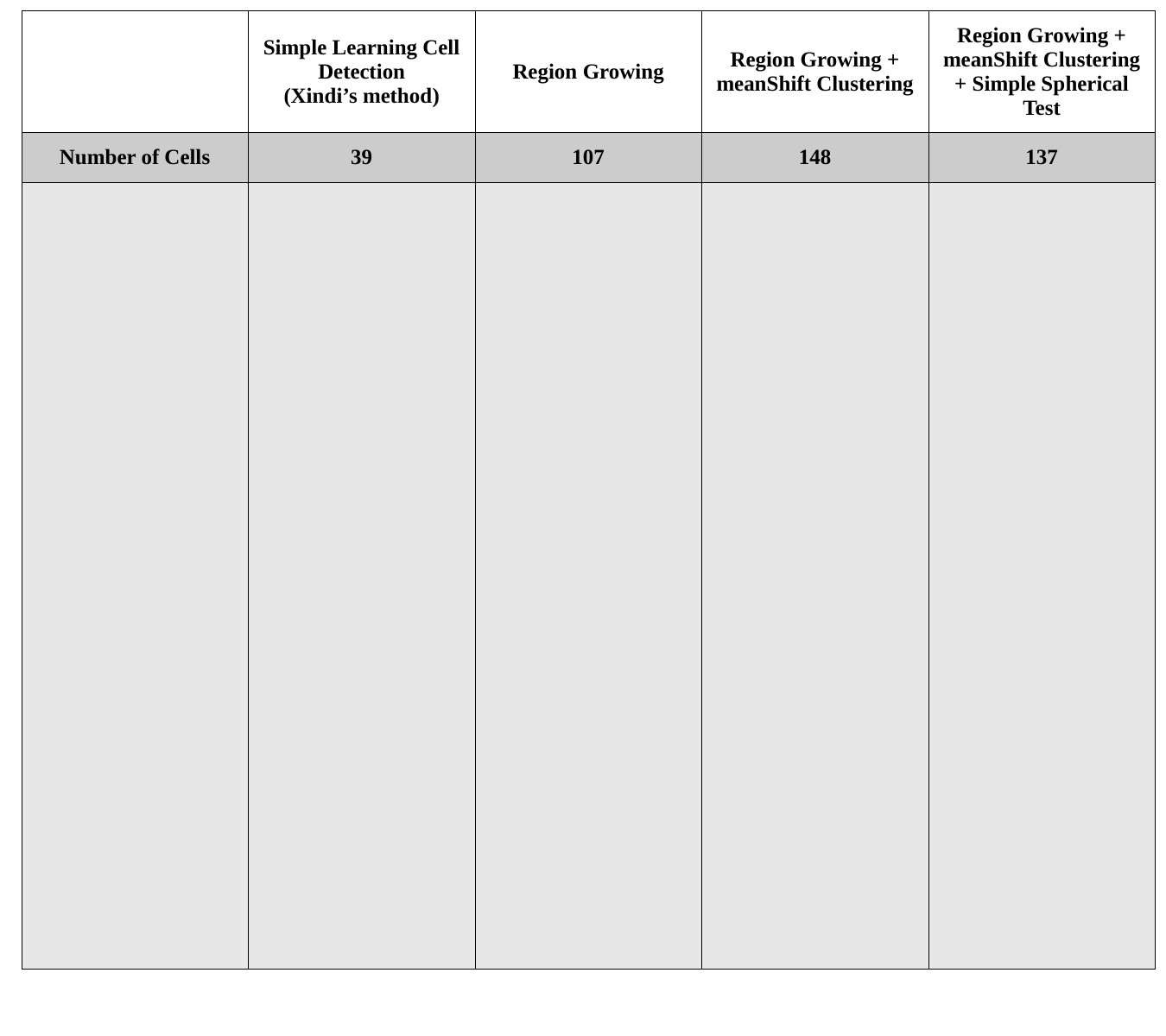

|  | Simple Learning Cell Detection (Xindi’s method) | Region Growing | Region Growing + meanShift Clustering | Region Growing + meanShift Clustering + Simple Spherical Test |
| --- | --- | --- | --- | --- |
| Number of Cells | 39 | 107 | 148 | 137 |
|  |  |  |  |  |